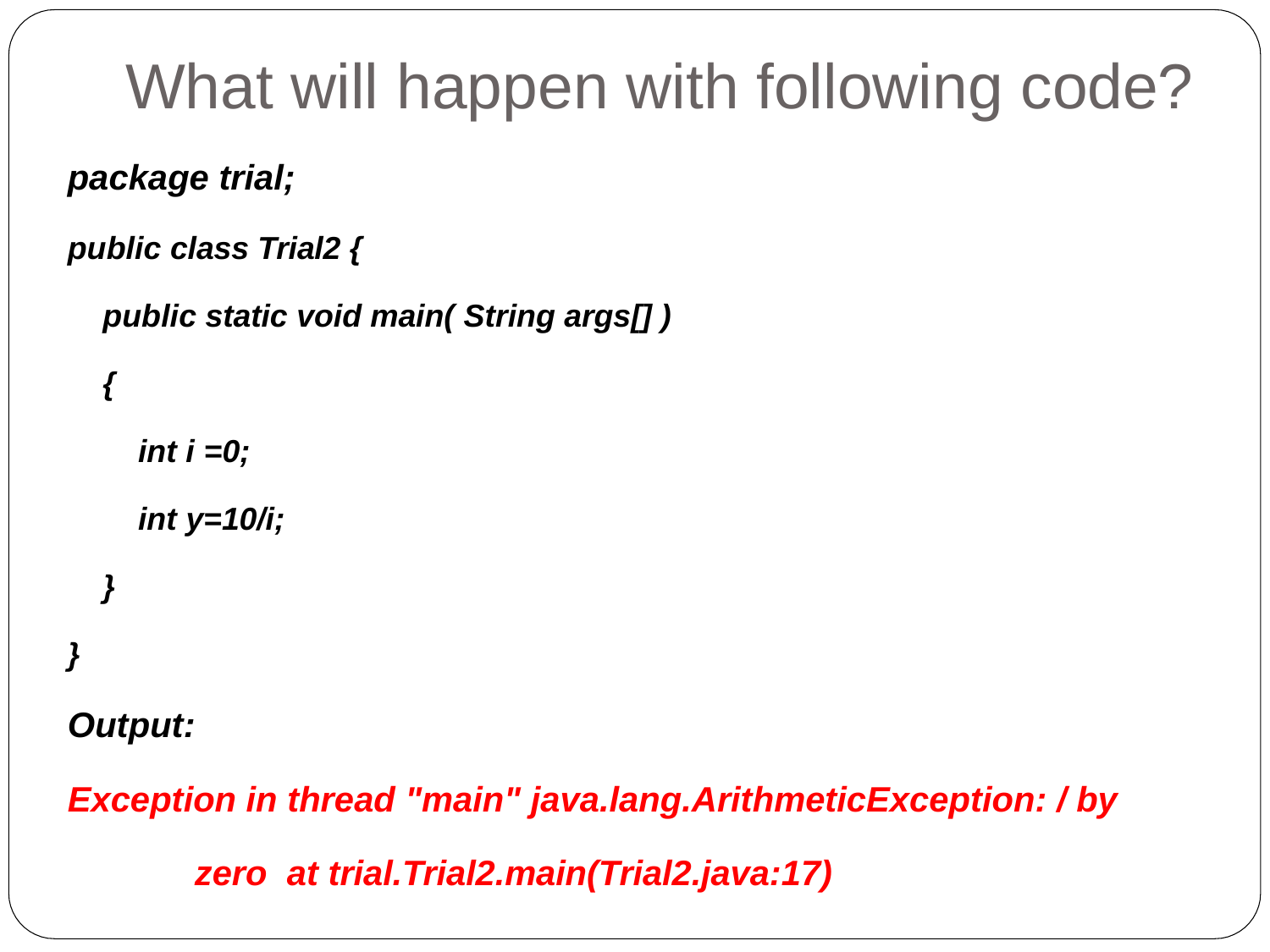

# What will happen with following code?
package trial;
public class Trial2 {
public static void main( String args[] )
{
int i =0;  int y=10/i;
}
}
Output:
Exception in thread "main" java.lang.ArithmeticException: / by zero  at trial.Trial2.main(Trial2.java:17)